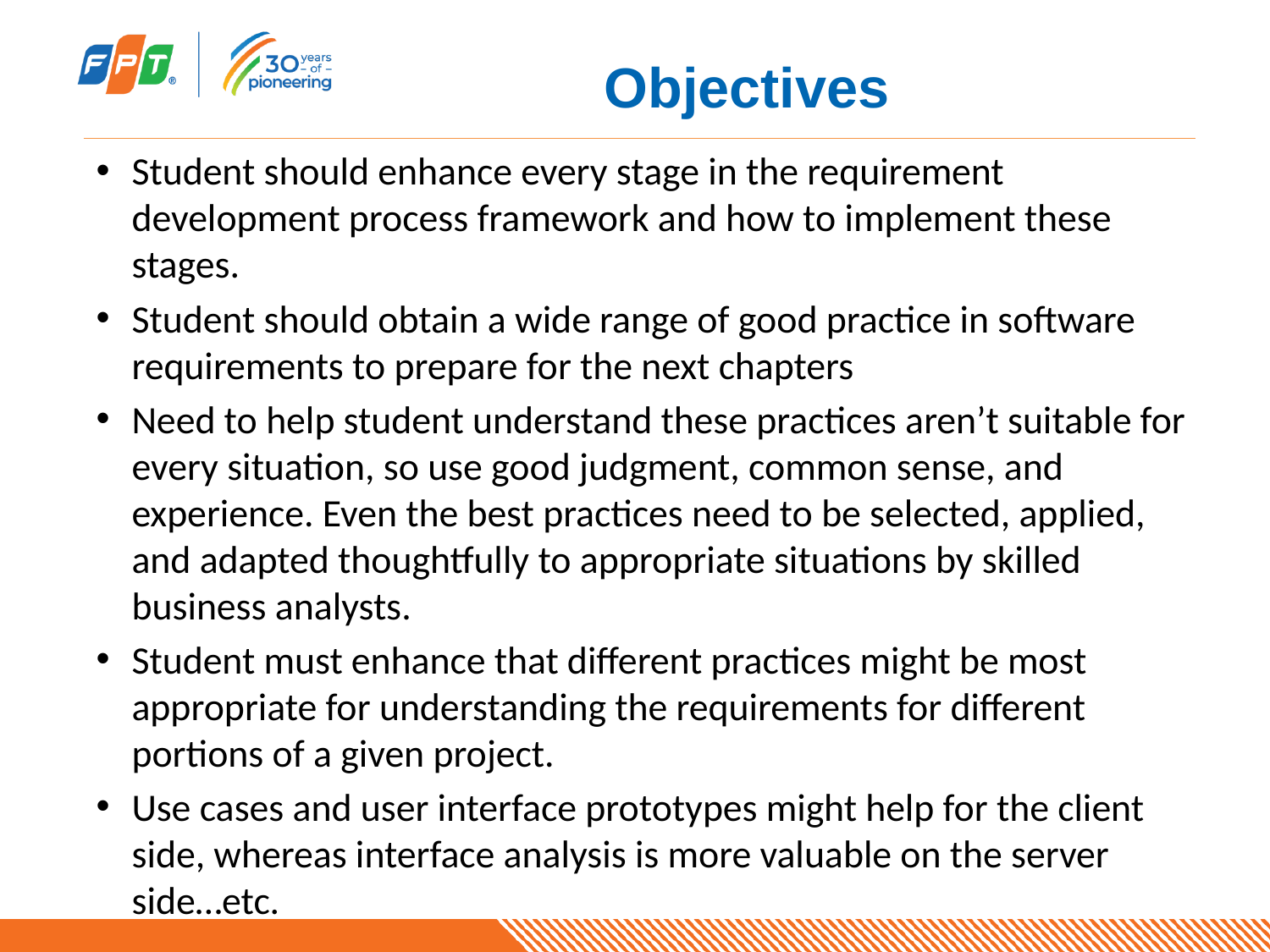

Objectives
Student should enhance every stage in the requirement development process framework and how to implement these stages.
Student should obtain a wide range of good practice in software requirements to prepare for the next chapters
Need to help student understand these practices aren’t suitable for every situation, so use good judgment, common sense, and experience. Even the best practices need to be selected, applied, and adapted thoughtfully to appropriate situations by skilled business analysts.
Student must enhance that different practices might be most appropriate for understanding the requirements for different portions of a given project.
Use cases and user interface prototypes might help for the client side, whereas interface analysis is more valuable on the server side…etc.